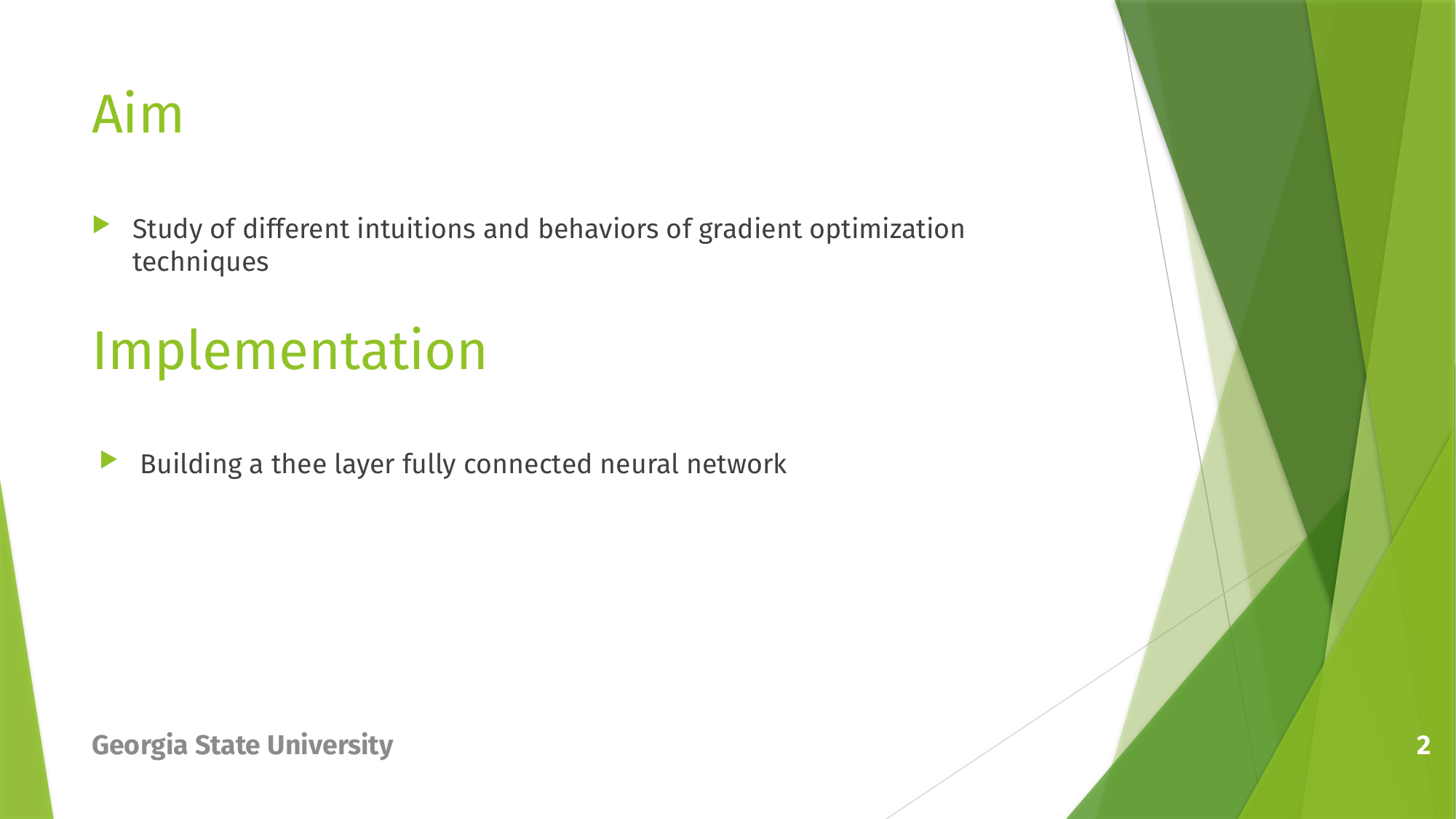

# Aim
Study of different intuitions and behaviors of gradient optimization techniques

Implementation
Building a thee layer fully connected neural network

Georgia State University
2